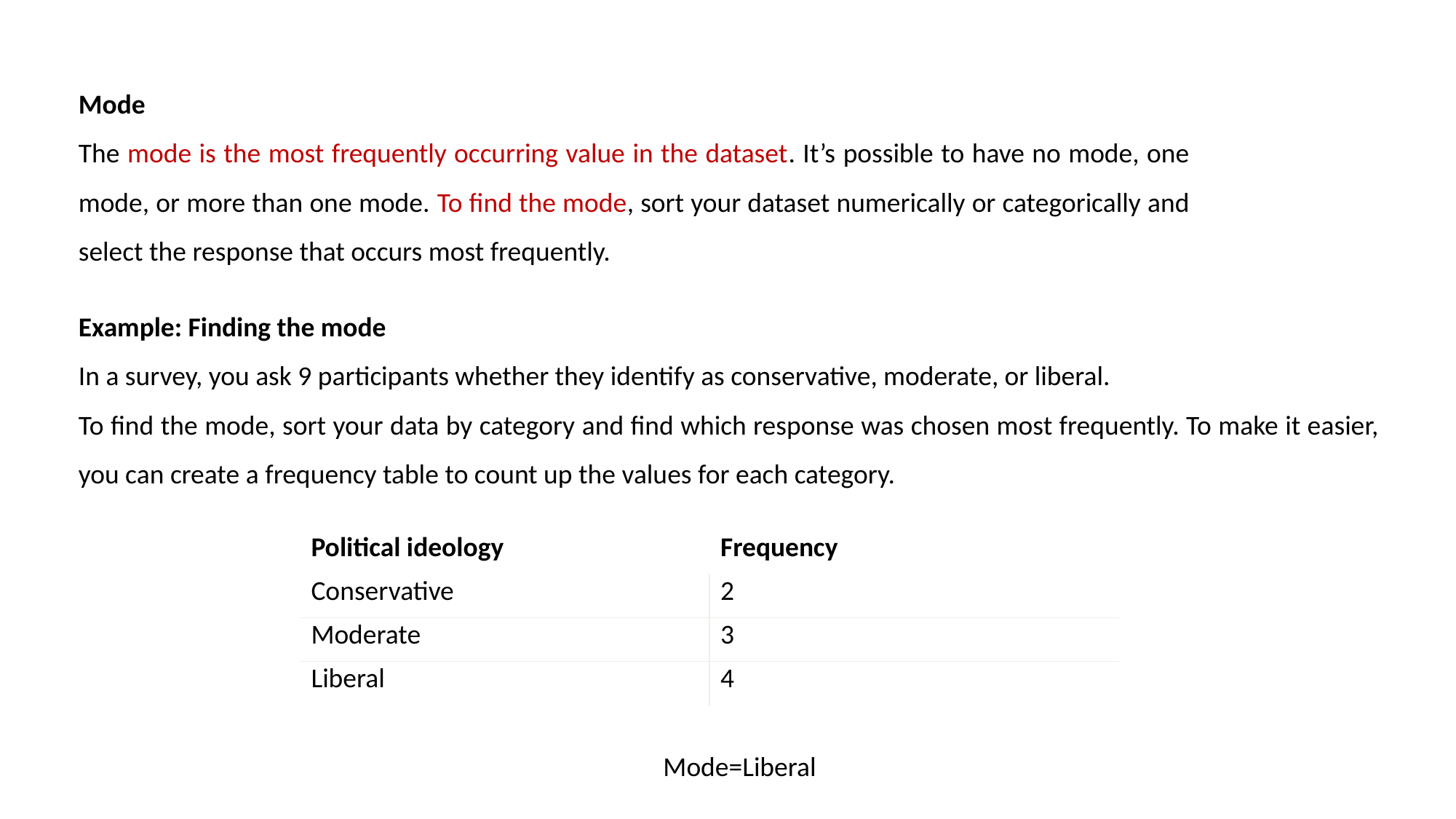

Mode
The mode is the most frequently occurring value in the dataset. It’s possible to have no mode, one mode, or more than one mode. To find the mode, sort your dataset numerically or categorically and select the response that occurs most frequently.
Example: Finding the mode
In a survey, you ask 9 participants whether they identify as conservative, moderate, or liberal.
To find the mode, sort your data by category and find which response was chosen most frequently. To make it easier, you can create a frequency table to count up the values for each category.
| Political ideology | Frequency |
| --- | --- |
| Conservative | 2 |
| Moderate | 3 |
| Liberal | 4 |
Mode=Liberal